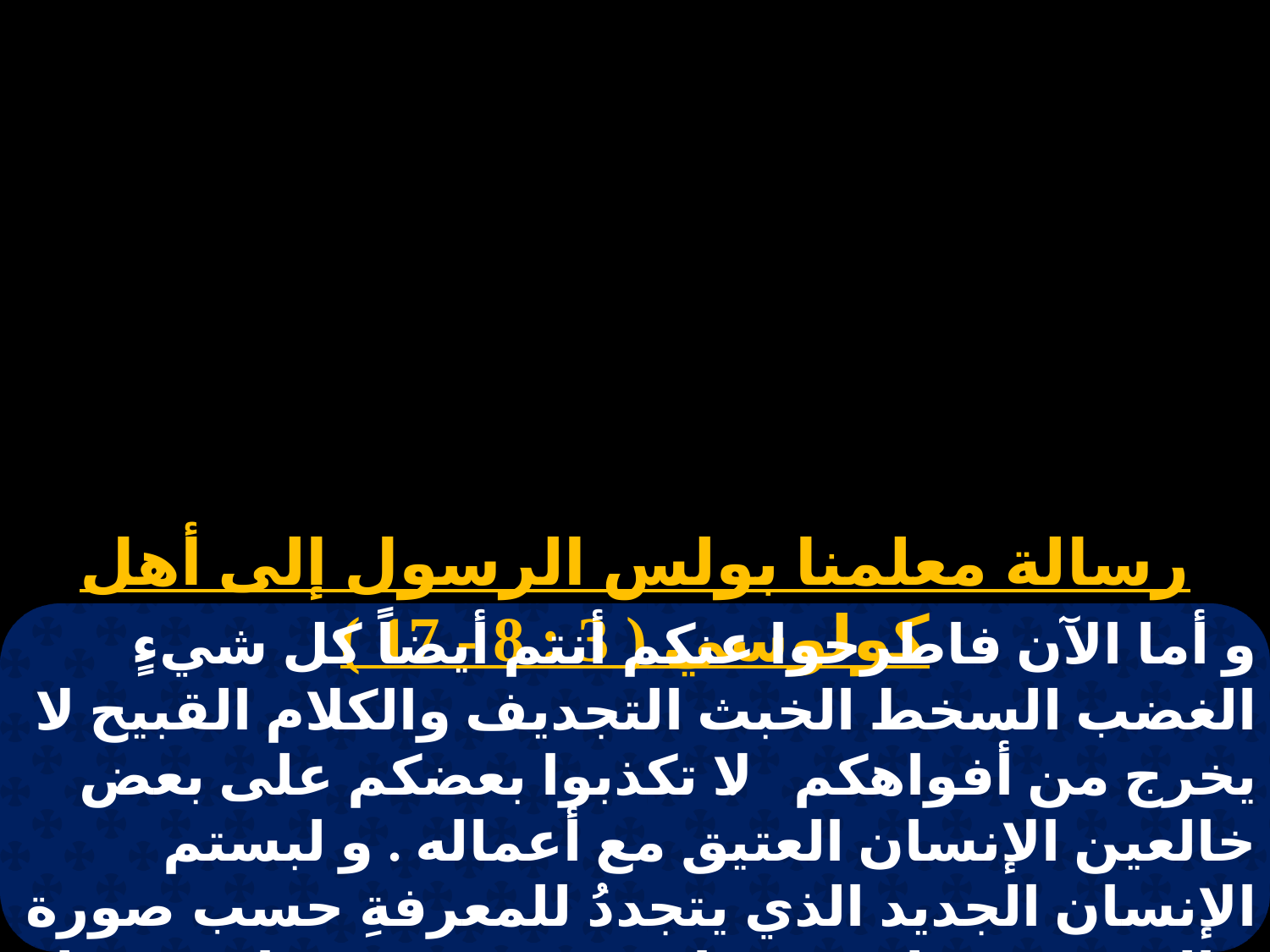

# 6 نسى
رسالة معلمنا بولس الرسول إلى أهل كولوسي ( 3 : 8 - 17 )
و أما الآن فاطرحوا عنكم أنتم أيضاً كل شيءٍ الغضب السخط الخبث التجديف والكلام القبيح لا يخرج من أفواهكم . لا تكذبوا بعضكم على بعض خالعين الإنسان العتيق مع أعماله . و لبستم الإنسان الجديد الذي يتجددُ للمعرفةِ حسب صورة خالقه . حيث ليس يوناني و يهودي . ختان و غرلة بربري سكيثي عبد وحر بل المسيح في كل شيء لكل إنسان .